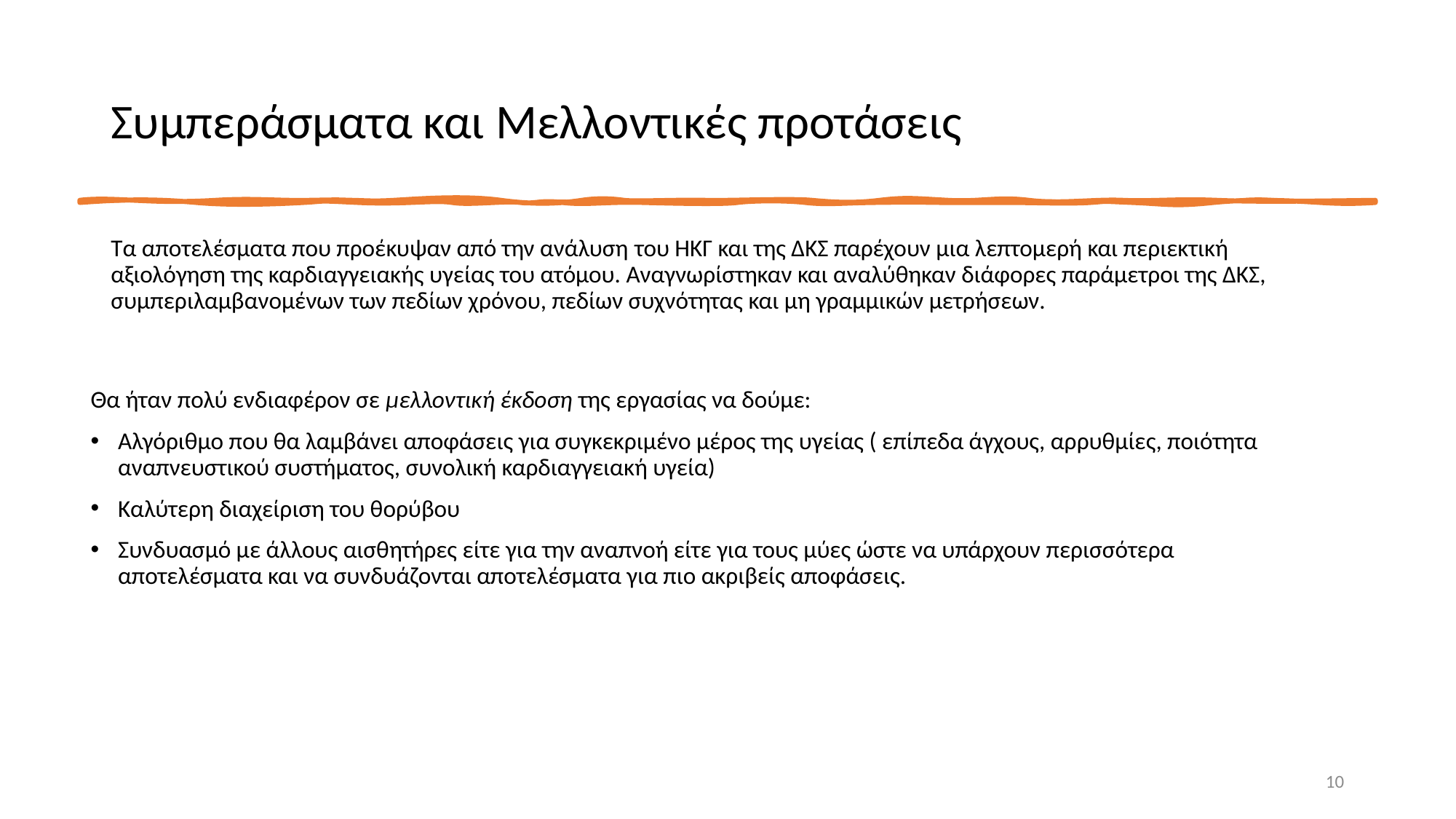

# Συμπεράσματα και Μελλοντικές προτάσεις

Τα αποτελέσματα που προέκυψαν από την ανάλυση του ΗΚΓ και της ΔΚΣ παρέχουν μια λεπτομερή και περιεκτική αξιολόγηση της καρδιαγγειακής υγείας του ατόμου. Αναγνωρίστηκαν και αναλύθηκαν διάφορες παράμετροι της ΔΚΣ, συμπεριλαμβανομένων των πεδίων χρόνου, πεδίων συχνότητας και μη γραμμικών μετρήσεων.
Θα ήταν πολύ ενδιαφέρον σε μελλοντική έκδοση της εργασίας να δούμε:
Αλγόριθμο που θα λαμβάνει αποφάσεις για συγκεκριμένο μέρος της υγείας ( επίπεδα άγχους, αρρυθμίες, ποιότητα αναπνευστικού συστήματος, συνολική καρδιαγγειακή υγεία)
Καλύτερη διαχείριση του θορύβου
Συνδυασμό με άλλους αισθητήρες είτε για την αναπνοή είτε για τους μύες ώστε να υπάρχουν περισσότερα αποτελέσματα και να συνδυάζονται αποτελέσματα για πιο ακριβείς αποφάσεις.

10